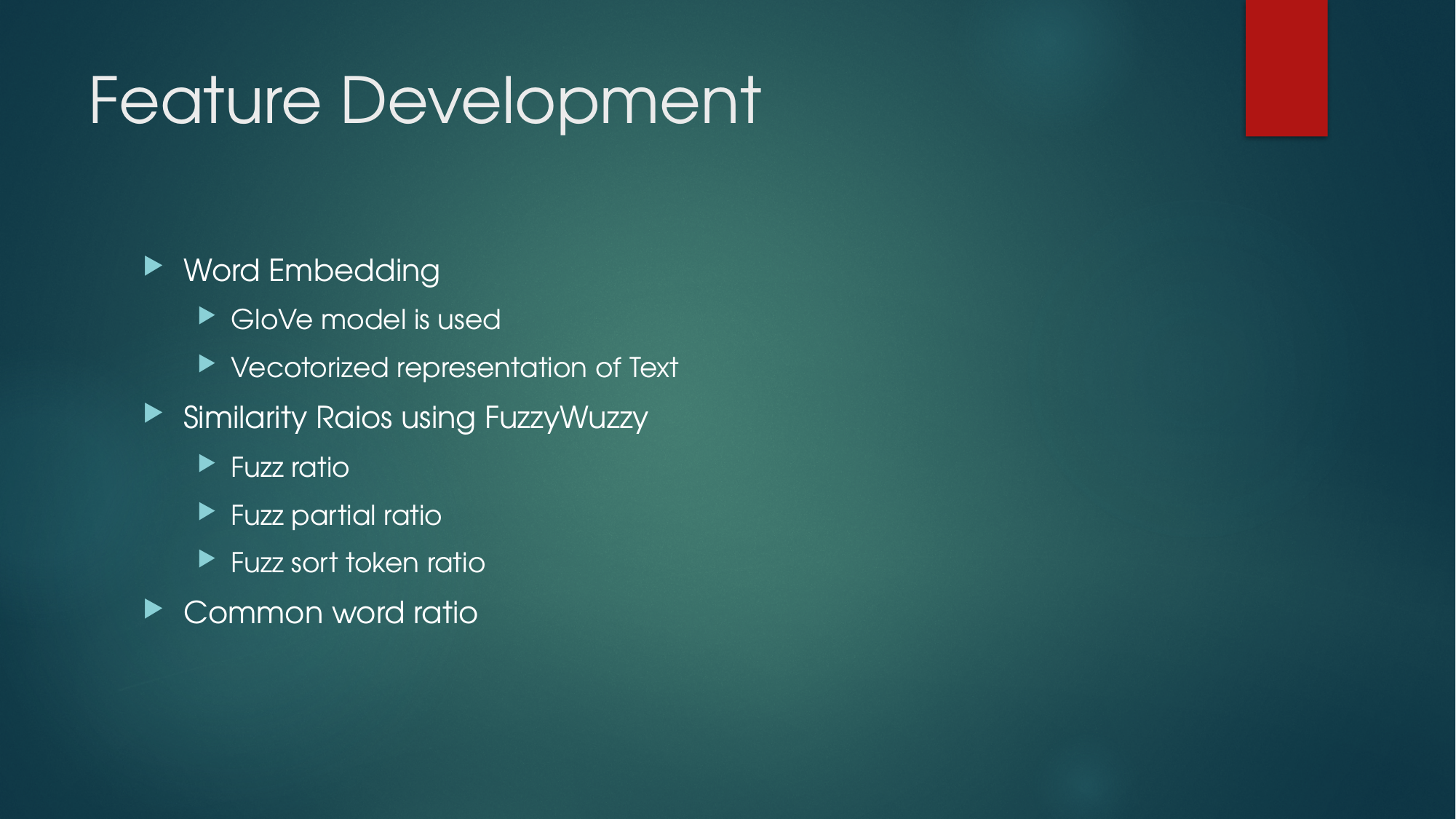

# Feature Development
Word Embedding
GloVe model is used
Vecotorized representation of Text
Similarity Raios using FuzzyWuzzy
Fuzz ratio
Fuzz partial ratio
Fuzz sort token ratio
Common word ratio